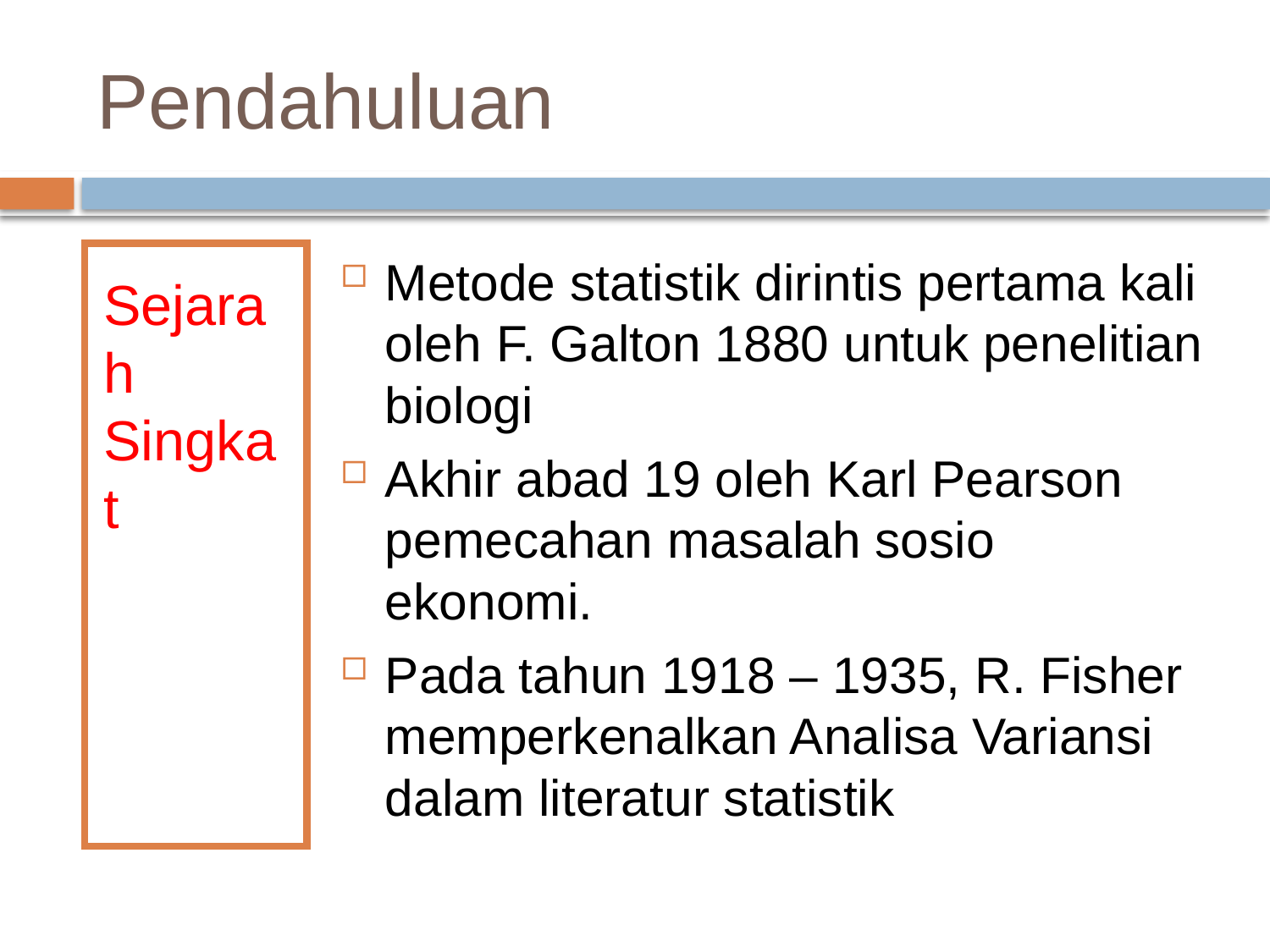

# Pendahuluan
Sejarah Singkat
Metode statistik dirintis pertama kali oleh F. Galton 1880 untuk penelitian biologi
Akhir abad 19 oleh Karl Pearson pemecahan masalah sosio ekonomi.
Pada tahun 1918 – 1935, R. Fisher memperkenalkan Analisa Variansi dalam literatur statistik